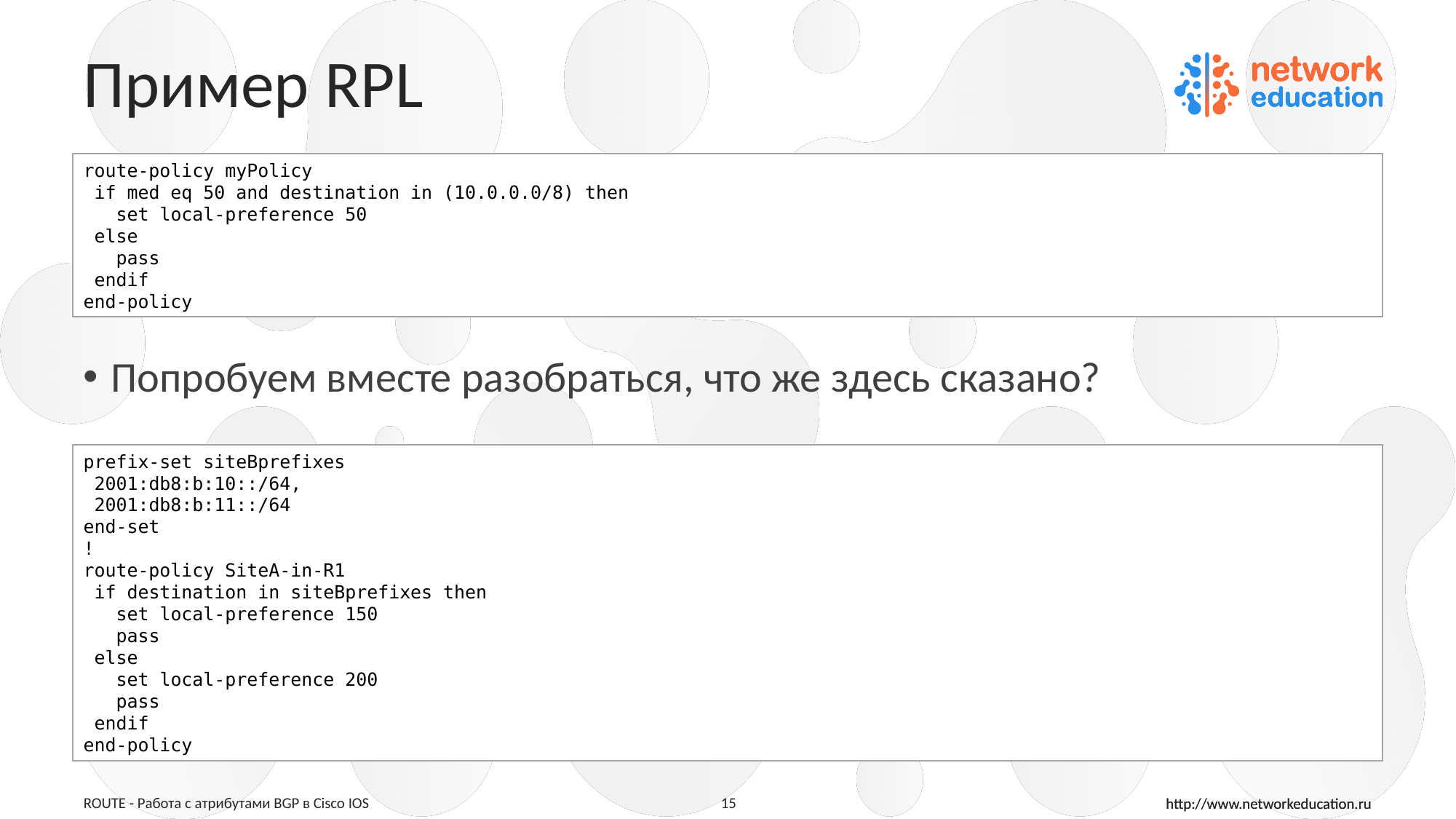

# Пример RPL
route-policy myPolicy
 if med eq 50 and destination in (10.0.0.0/8) then
   set local-preference 50
 else
   pass
 endif
end-policy
Попробуем вместе разобраться, что же здесь сказано?

prefix-set siteBprefixes
 2001:db8:b:10::/64,
 2001:db8:b:11::/64
end-set
!
route-policy SiteA-in-R1
 if destination in siteBprefixes then
   set local-preference 150
   pass
 else
   set local-preference 200
   pass
 endif
end-policy
ROUTE - Работа с атрибутами BGP в Cisco IOS